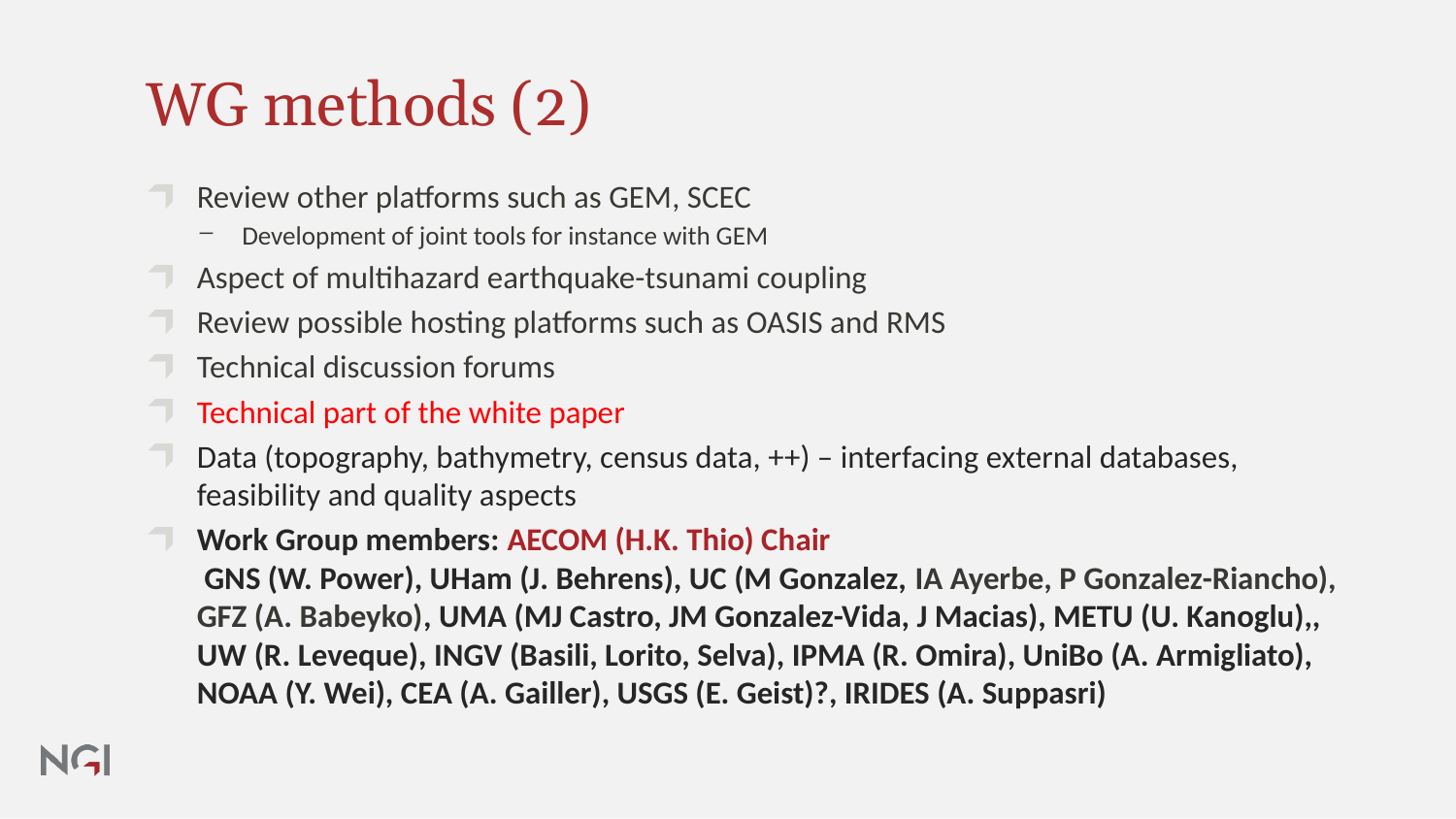

# WG methods (2)
Review other platforms such as GEM, SCEC
Development of joint tools for instance with GEM
Aspect of multihazard earthquake-tsunami coupling
Review possible hosting platforms such as OASIS and RMS
Technical discussion forums
Technical part of the white paper
Data (topography, bathymetry, census data, ++) – interfacing external databases, feasibility and quality aspects
Work Group members: AECOM (H.K. Thio) Chair
 GNS (W. Power), UHam (J. Behrens), UC (M Gonzalez, IA Ayerbe, P Gonzalez-Riancho), GFZ (A. Babeyko), UMA (MJ Castro, JM Gonzalez-Vida, J Macias), METU (U. Kanoglu),, UW (R. Leveque), INGV (Basili, Lorito, Selva), IPMA (R. Omira), UniBo (A. Armigliato), NOAA (Y. Wei), CEA (A. Gailler), USGS (E. Geist)?, IRIDES (A. Suppasri)